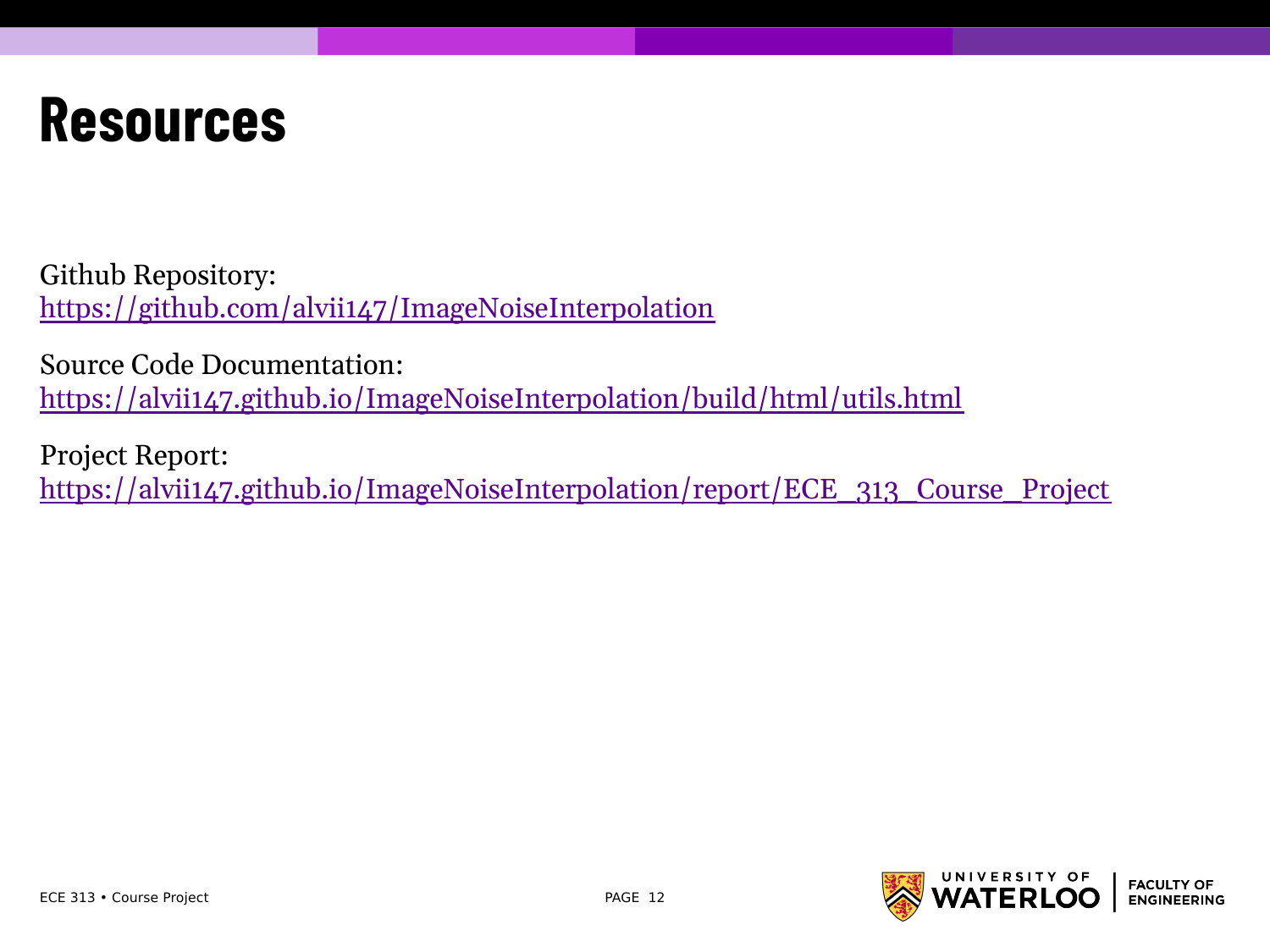

# Resources
Github Repository:
https://github.com/alvii147/ImageNoiseInterpolation
Source Code Documentation:
https://alvii147.github.io/ImageNoiseInterpolation/build/html/utils.html
Project Report:
https://alvii147.github.io/ImageNoiseInterpolation/report/ECE_313_Course_Project

ECE 313 • Course Project
PAGE  12